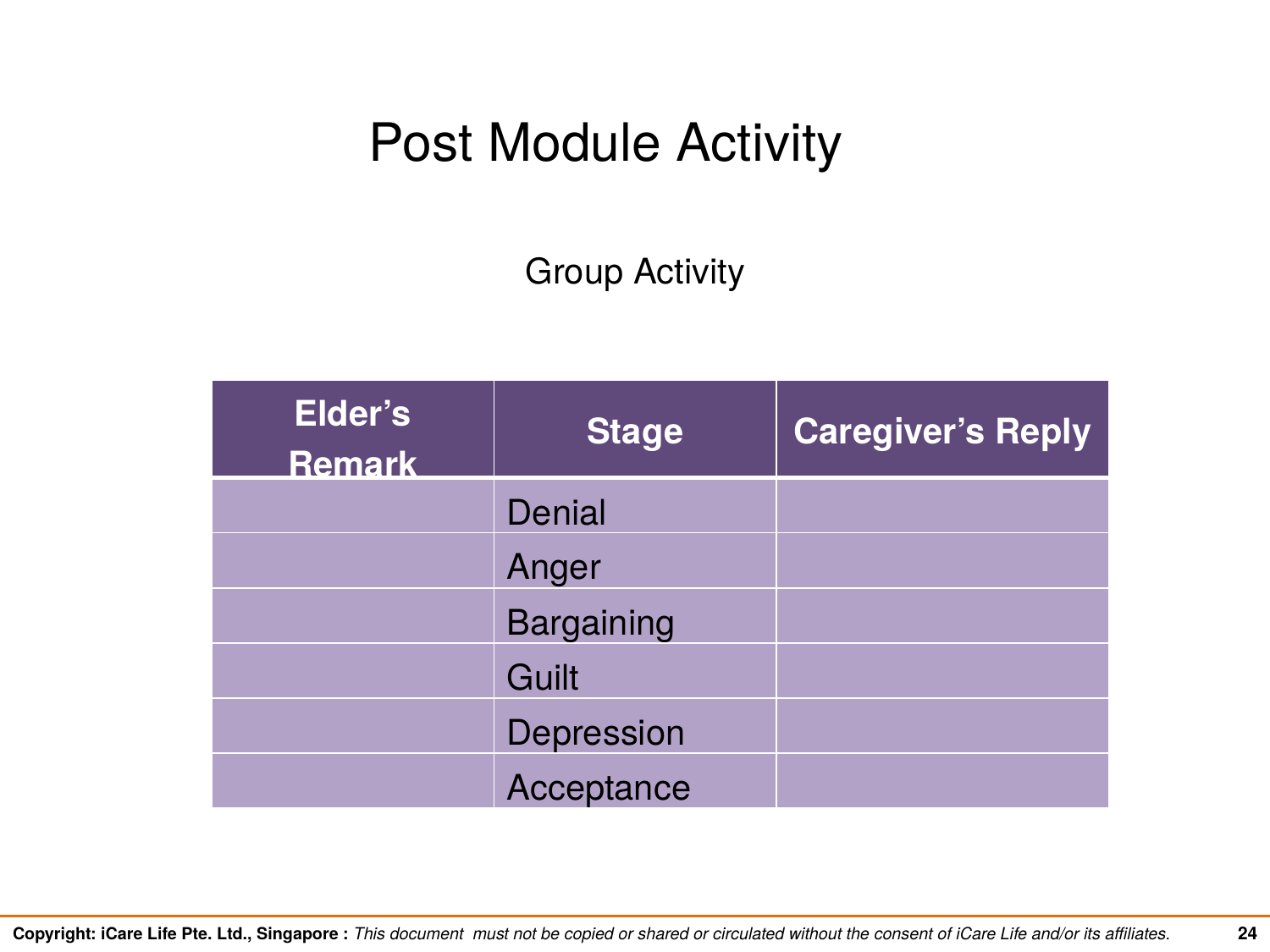

Post Module Activity
# Group Activity
| Elder’s Remark | Stage | Caregiver’s Reply |
| --- | --- | --- |
|  | Denial |  |
|  | Anger |  |
|  | Bargaining |  |
|  | Guilt |  |
|  | Depression |  |
|  | Acceptance |  |
24
Copyright: iCare Life Pte. Ltd., Singapore : This document  must not be copied or shared or circulated without the consent of iCare Life and/or its affiliates.